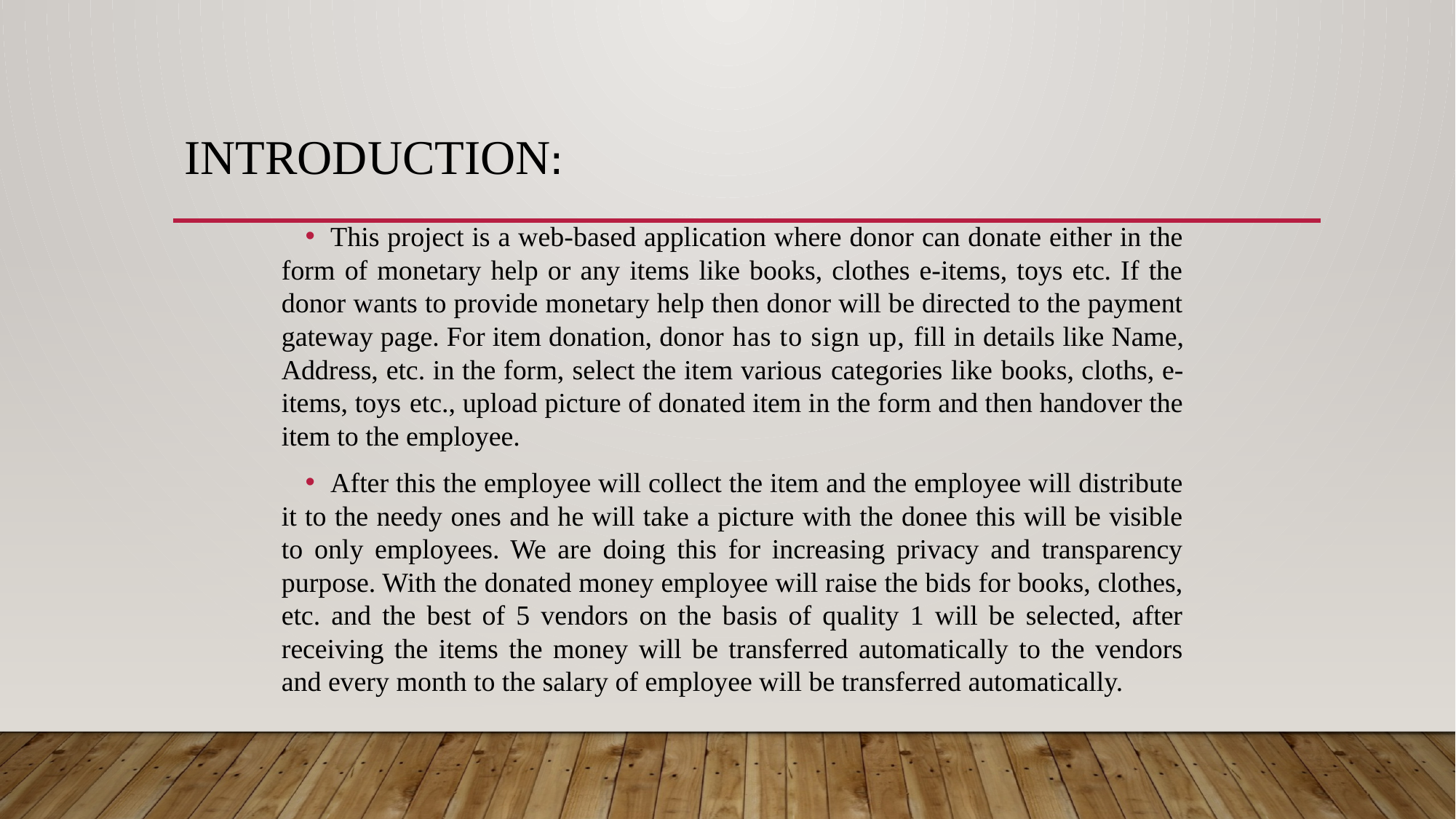

# Introduction:
This project is a web-based application where donor can donate either in the form of monetary help or any items like books, clothes e-items, toys etc. If the donor wants to provide monetary help then donor will be directed to the payment gateway page. For item donation, donor has to sign up, fill in details like Name, Address, etc. in the form, select the item various categories like books, cloths, e-items, toys etc., upload picture of donated item in the form and then handover the item to the employee.
After this the employee will collect the item and the employee will distribute it to the needy ones and he will take a picture with the donee this will be visible to only employees. We are doing this for increasing privacy and transparency purpose. With the donated money employee will raise the bids for books, clothes, etc. and the best of 5 vendors on the basis of quality 1 will be selected, after receiving the items the money will be transferred automatically to the vendors and every month to the salary of employee will be transferred automatically.